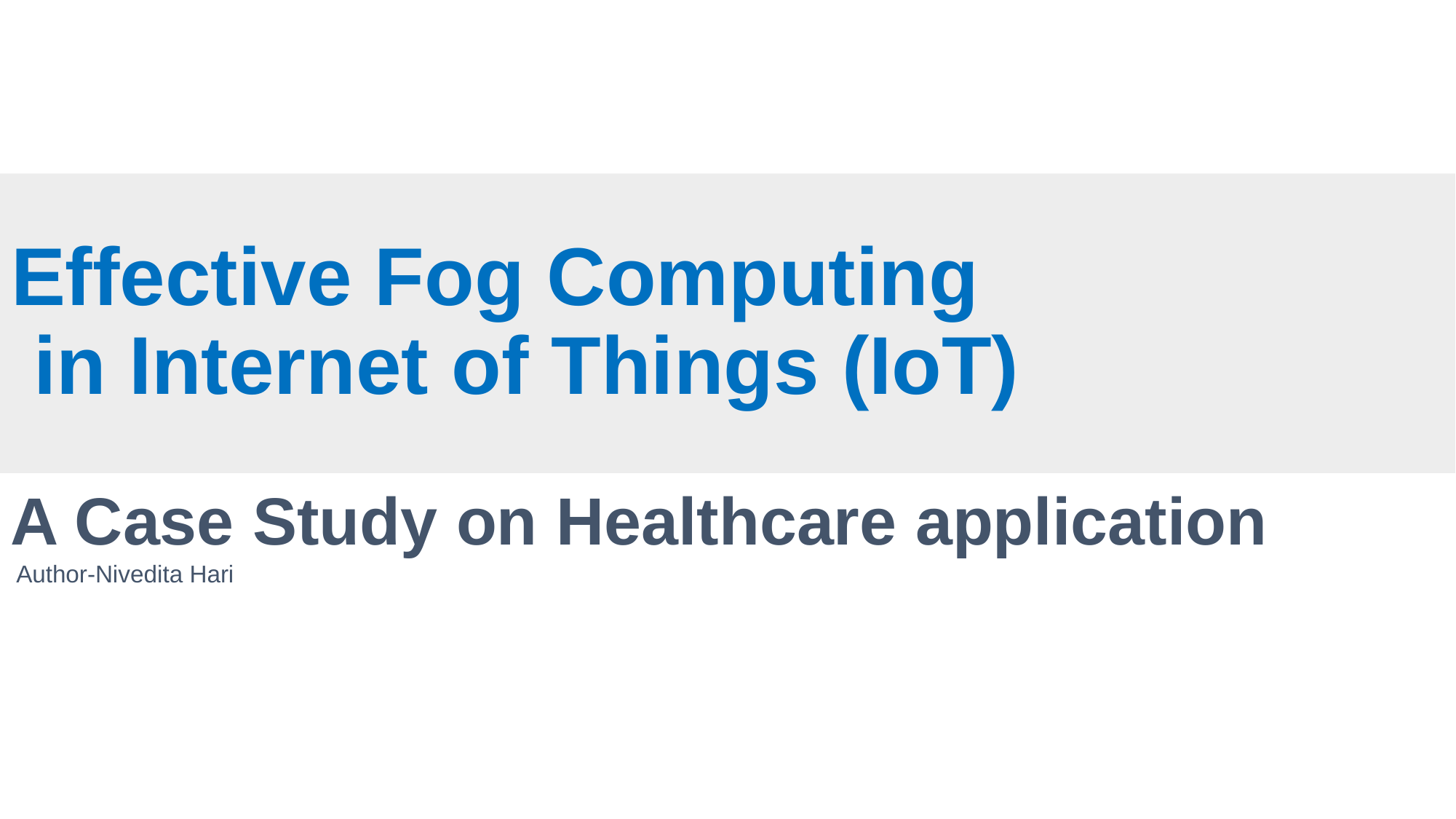

# Effective Fog Computing in Internet of Things (IoT)
A Case Study on Healthcare application
 Author-Nivedita Hari